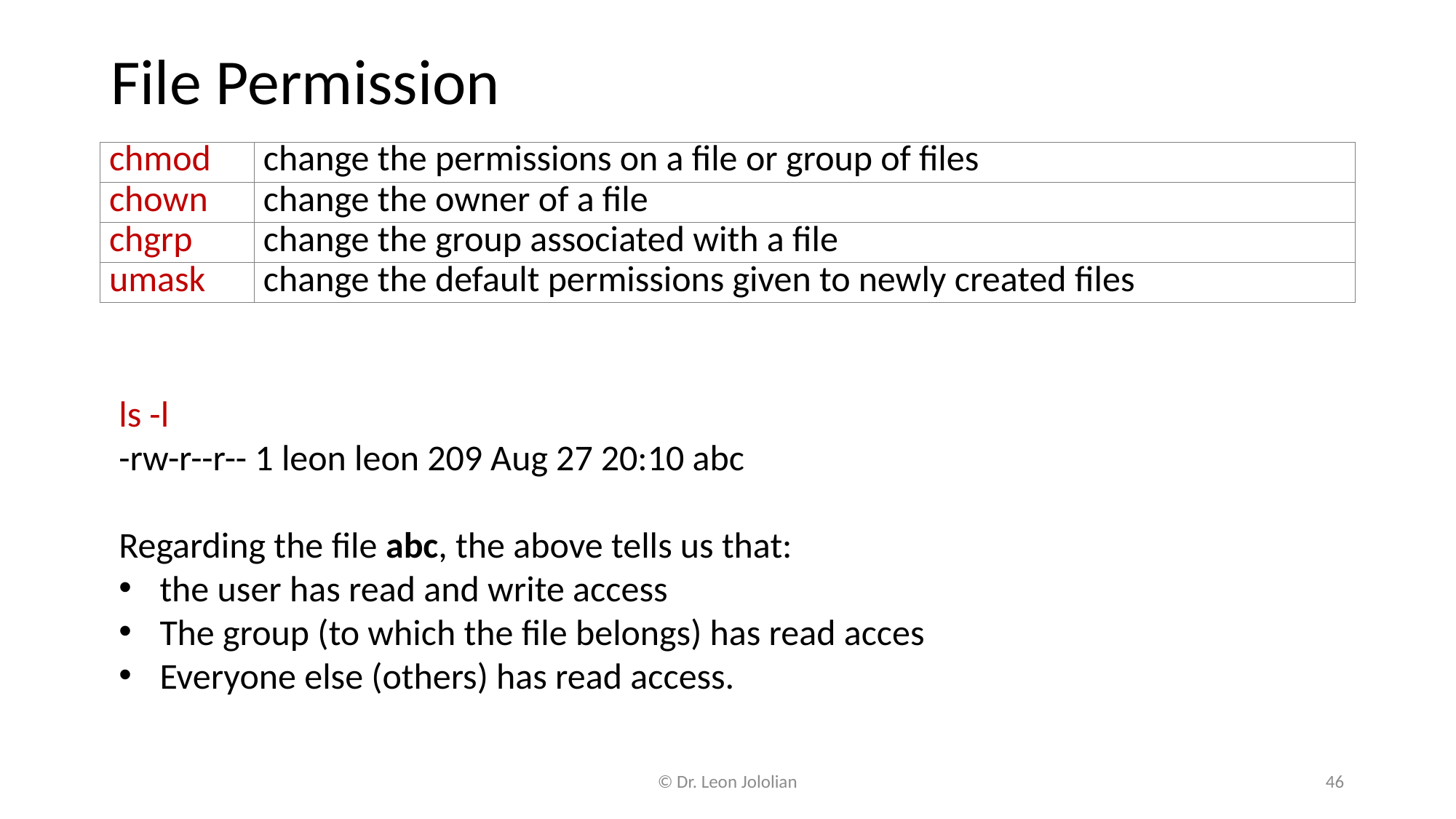

# File Permission
| chmod | change the permissions on a file or group of files |
| --- | --- |
| chown | change the owner of a file |
| chgrp | change the group associated with a file |
| umask | change the default permissions given to newly created files |
ls -l
-rw-r--r-- 1 leon leon 209 Aug 27 20:10 abc

Regarding the file abc, the above tells us that:
the user has read and write access
The group (to which the file belongs) has read acces
Everyone else (others) has read access.
© Dr. Leon Jololian
46